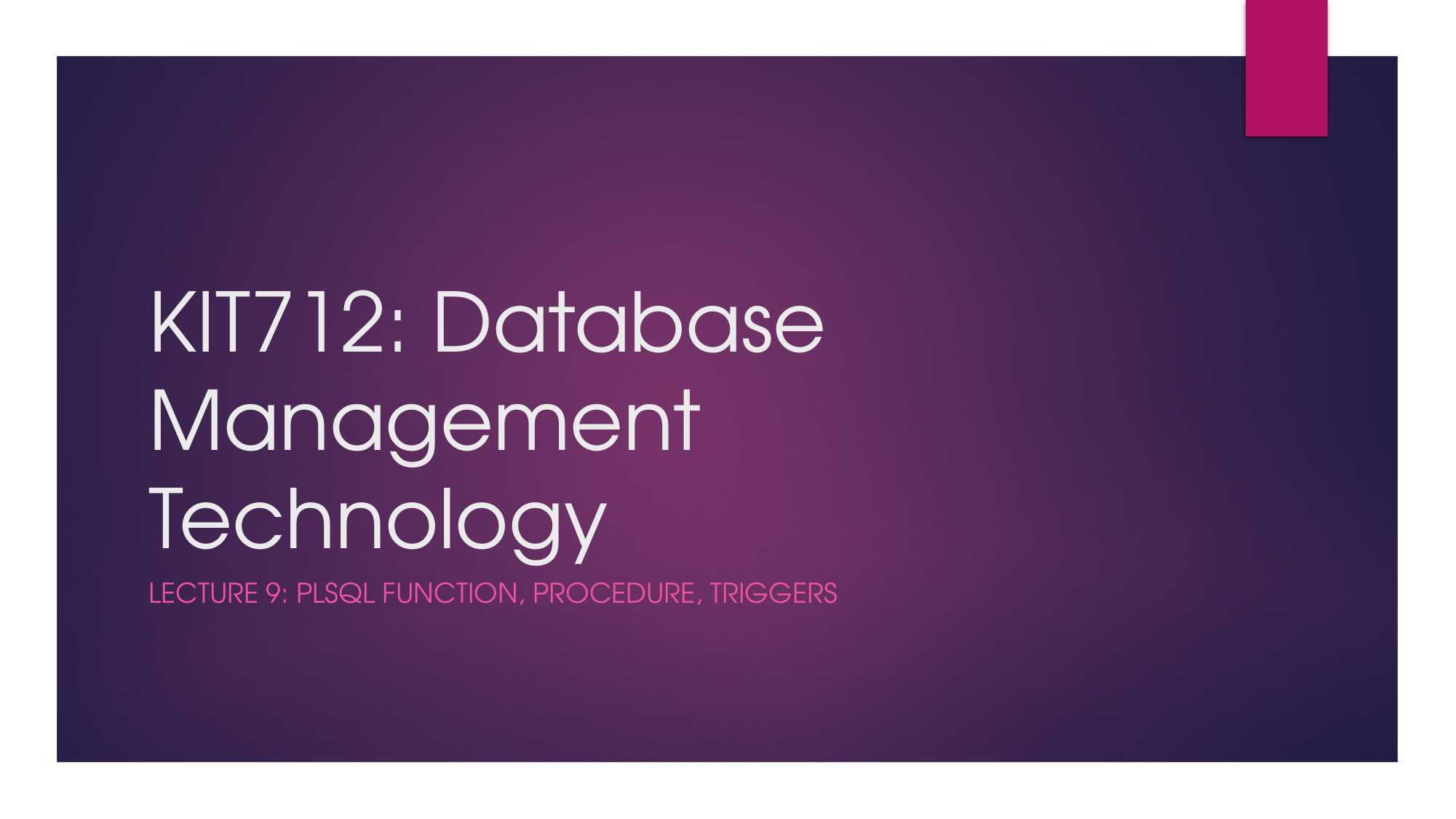

# KIT712: Database Management Technology
Lecture 9: plsql function, procedure, triggers